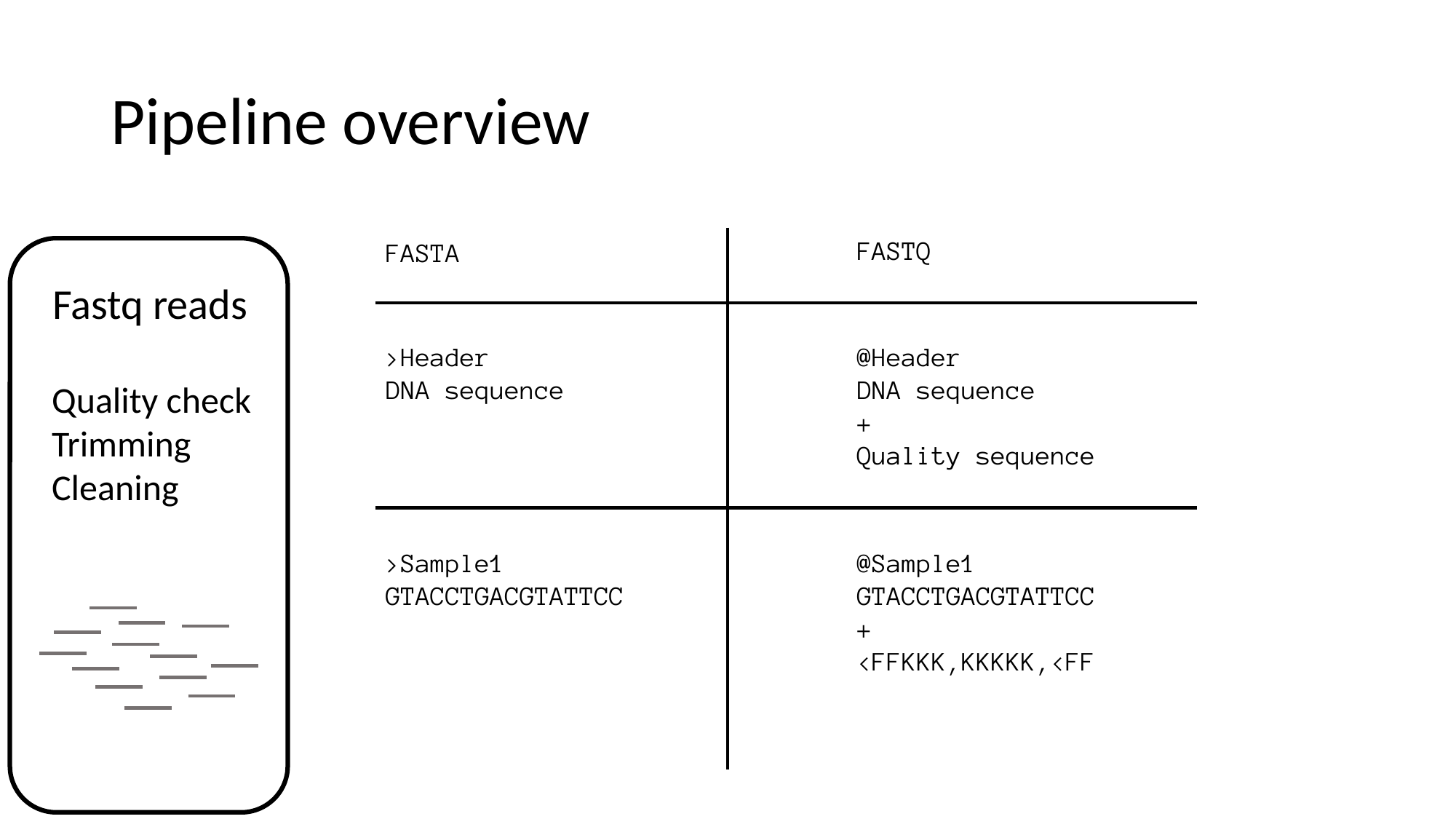

# Pipeline overview
FASTQ
FASTA

Fastq reads
>Header
DNA sequence
@Header
DNA sequence
+
Quality sequence
Quality check
Trimming
Cleaning

>Sample1
GTACCTGACGTATTCC
@Sample1
GTACCTGACGTATTCC
+
<FFKKK,KKKKK,<FF